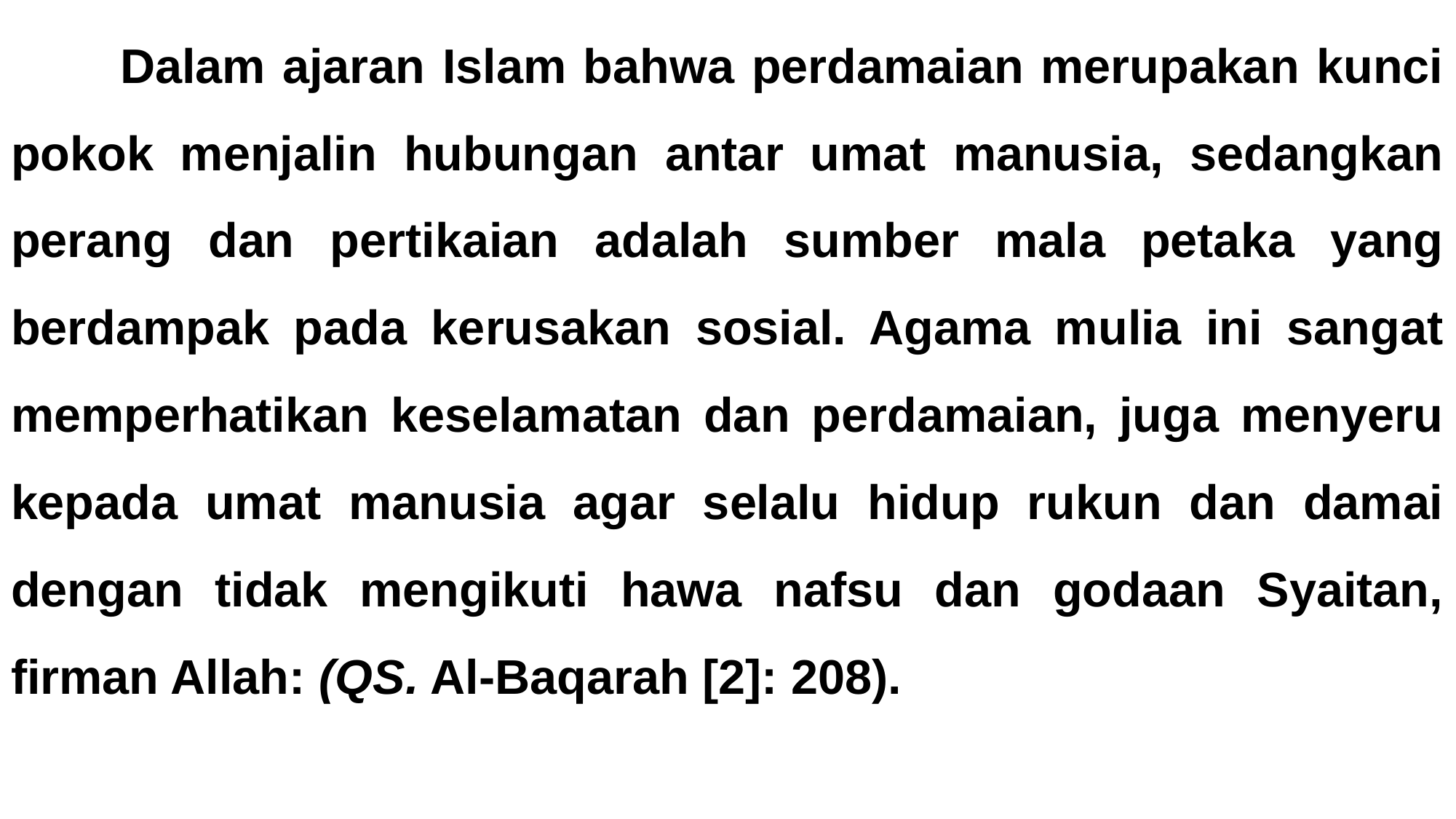

Dalam ajaran Islam bahwa perdamaian merupakan kunci pokok menjalin hubungan antar umat manusia, sedangkan perang dan pertikaian adalah sumber mala petaka yang berdampak pada kerusakan sosial. Agama mulia ini sangat memperhatikan keselamatan dan perdamaian, juga menyeru kepada umat manusia agar selalu hidup rukun dan damai dengan tidak mengikuti hawa nafsu dan godaan Syaitan, firman Allah: (QS. Al-Baqarah [2]: 208).